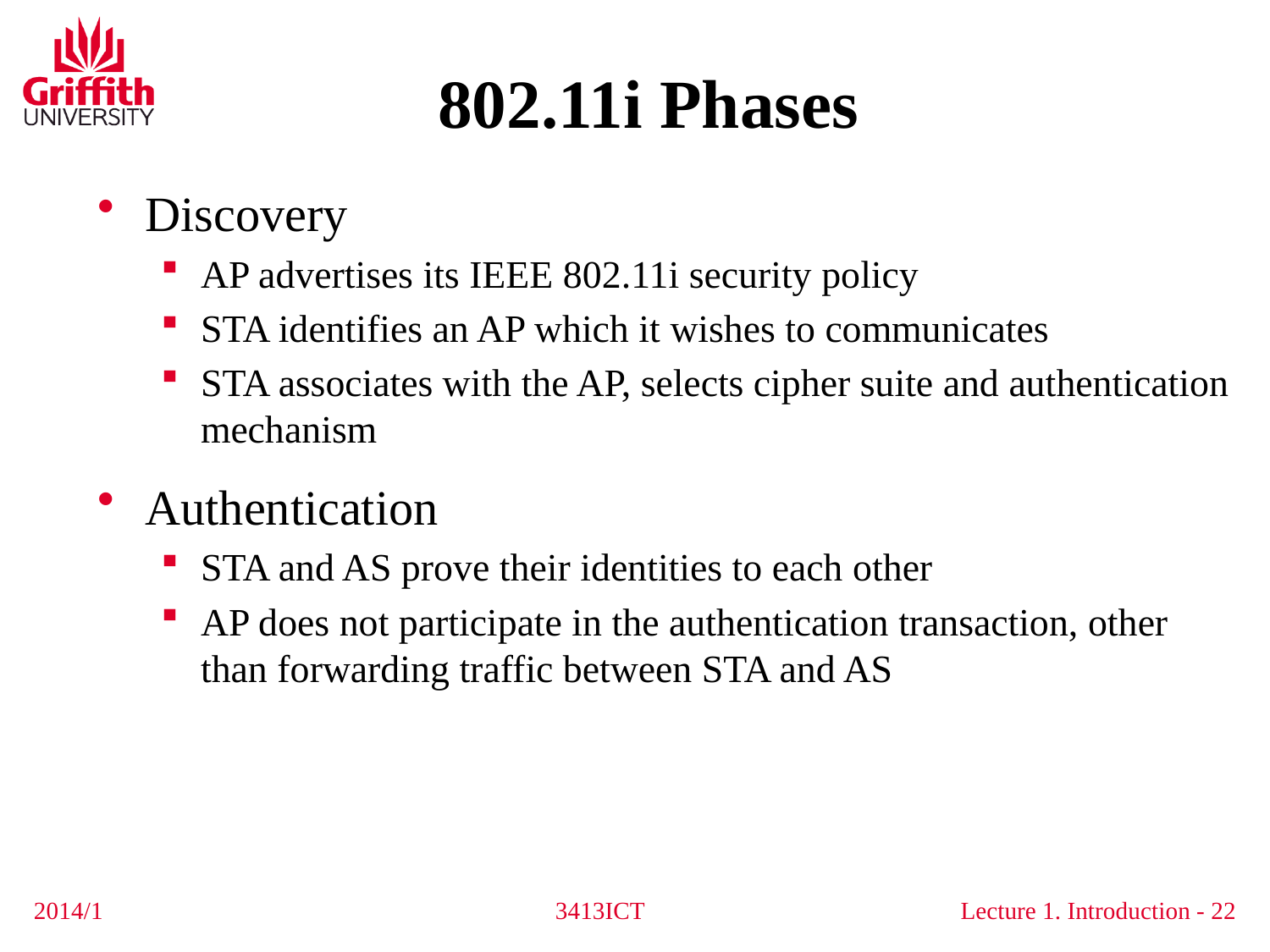

# 802.11i Phases
Discovery
AP advertises its IEEE 802.11i security policy
STA identifies an AP which it wishes to communicates
STA associates with the AP, selects cipher suite and authentication mechanism

Authentication
STA and AS prove their identities to each other
AP does not participate in the authentication transaction, other than forwarding traffic between STA and AS
2014/1
3413ICT
22